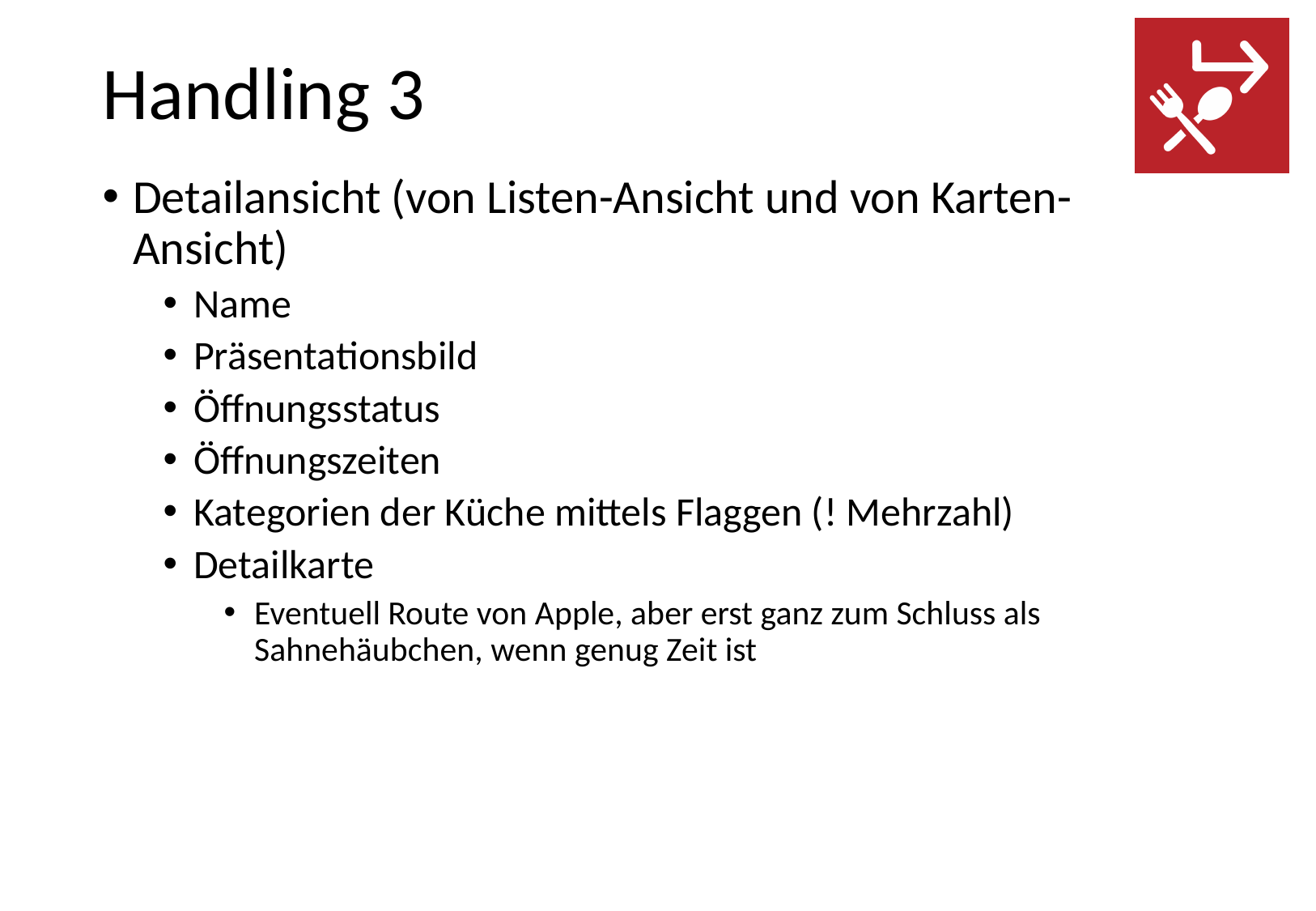

# Handling 3
Detailansicht (von Listen-Ansicht und von Karten-Ansicht)
Name
Präsentationsbild
Öffnungsstatus
Öffnungszeiten
Kategorien der Küche mittels Flaggen (! Mehrzahl)
Detailkarte
Eventuell Route von Apple, aber erst ganz zum Schluss als Sahnehäubchen, wenn genug Zeit ist